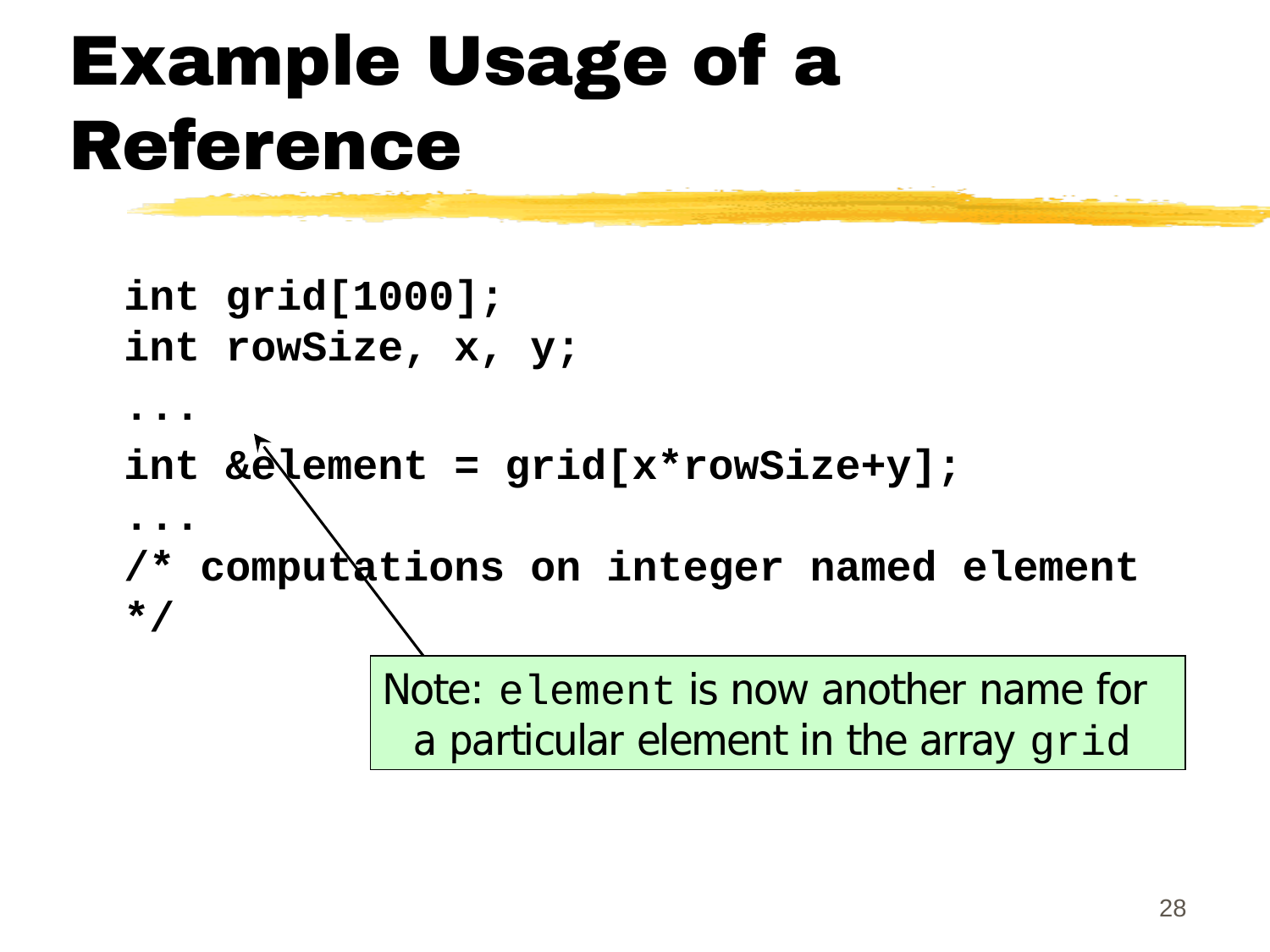

28
# Example Usage of a Reference
	int grid[1000];
int rowSize, x, y;
	...
	int &element = grid[x*rowSize+y];
...
/* computations on integer named element */

Note: element is now another name for
a particular element in the array grid